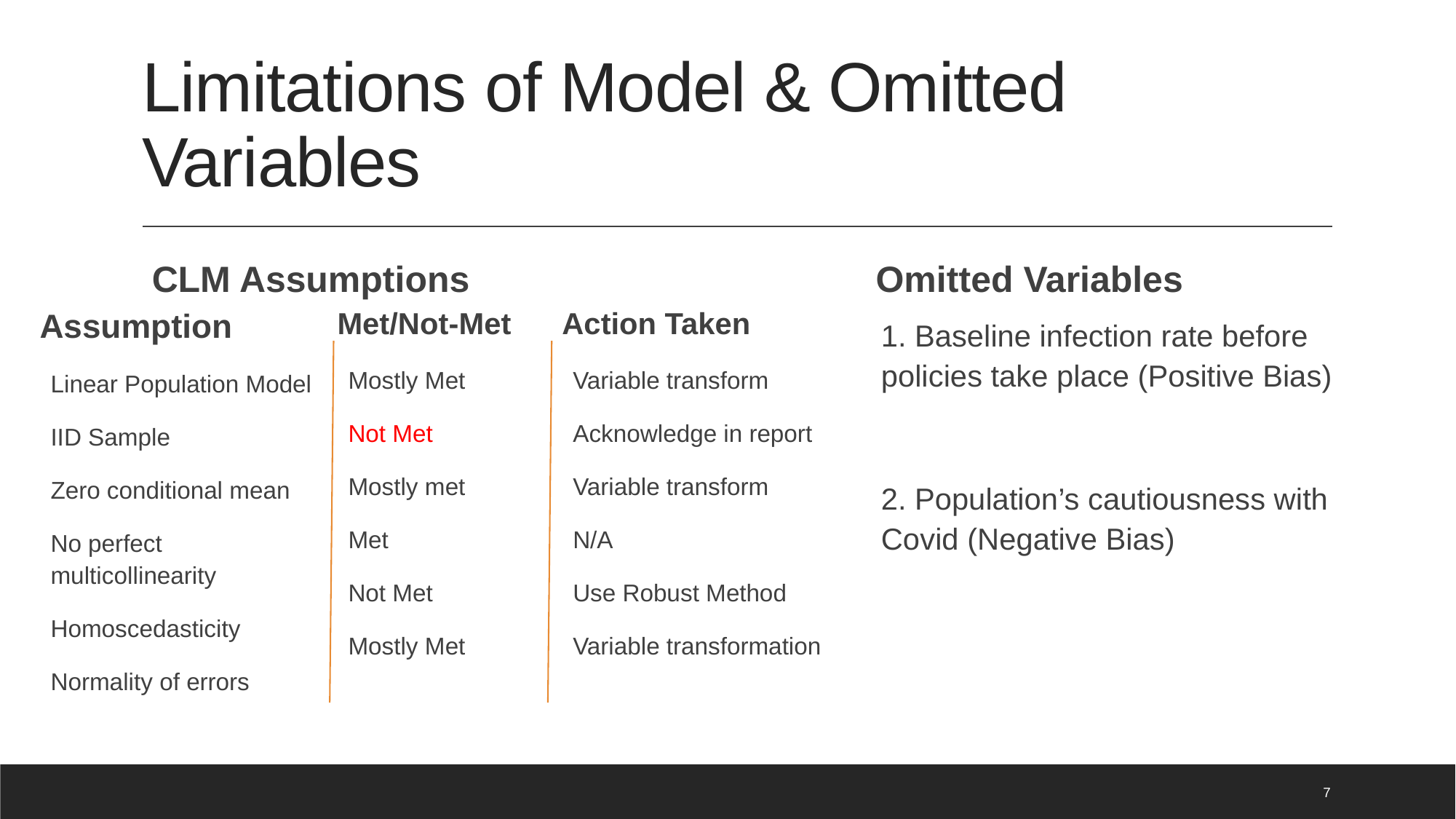

# Limitations of Model & Omitted Variables
CLM Assumptions

Omitted Variables

Assumption
Linear Population Model
IID Sample
Zero conditional mean
No perfect multicollinearity
Homoscedasticity
Normality of errors

Met/Not-Met
Mostly Met
Not Met
Mostly met
Met
Not Met
Mostly Met
Action Taken
Variable transform
Acknowledge in report
Variable transform
N/A
Use Robust Method
Variable transformation
1. Baseline infection rate before policies take place (Positive Bias)

2. Population’s cautiousness with Covid (Negative Bias)

7